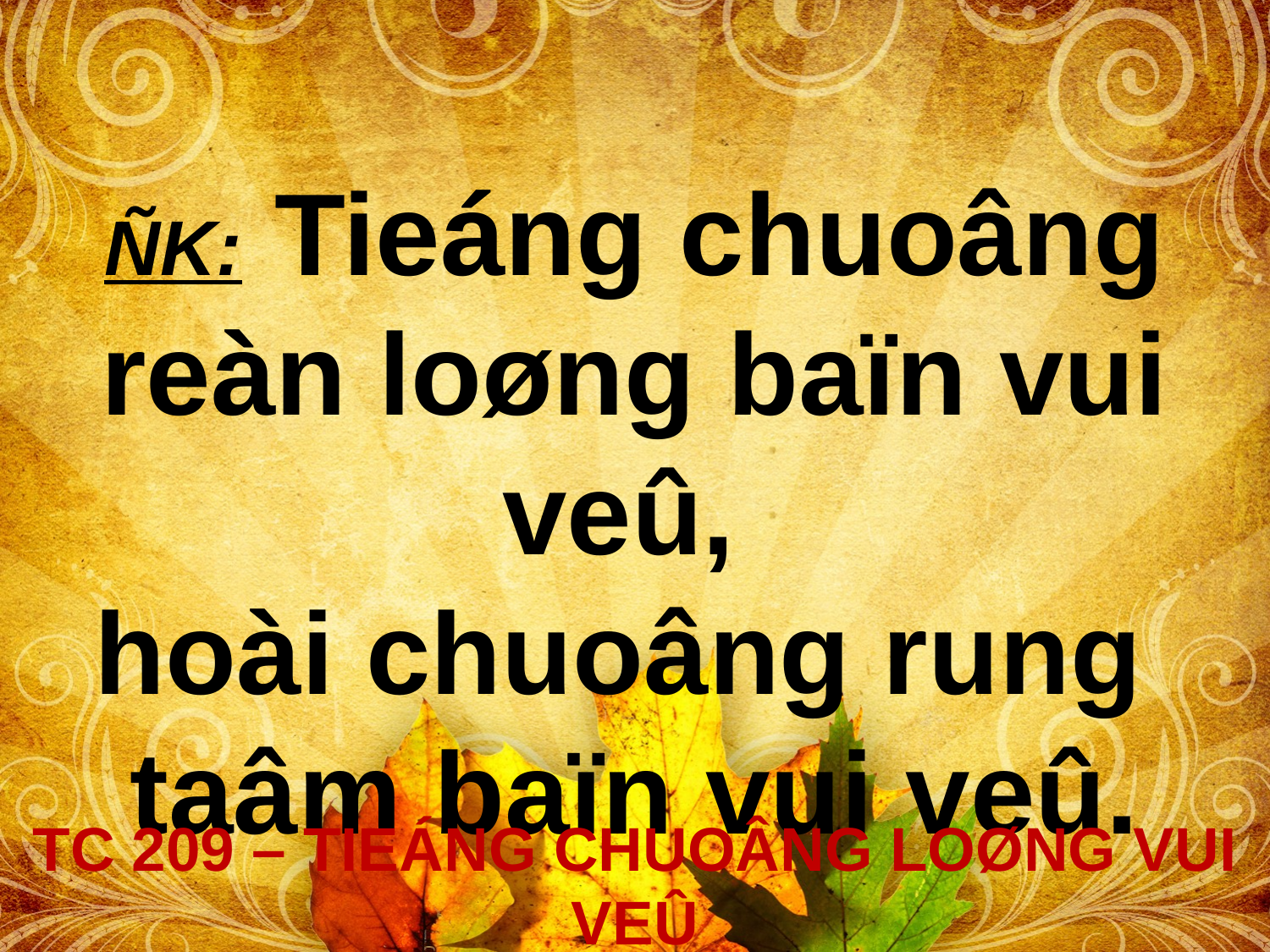

ÑK: Tieáng chuoâng reàn loøng baïn vui veû,
hoài chuoâng rung
taâm baïn vui veû.
TC 209 – TIEÁNG CHUOÂNG LOØNG VUI VEÛ